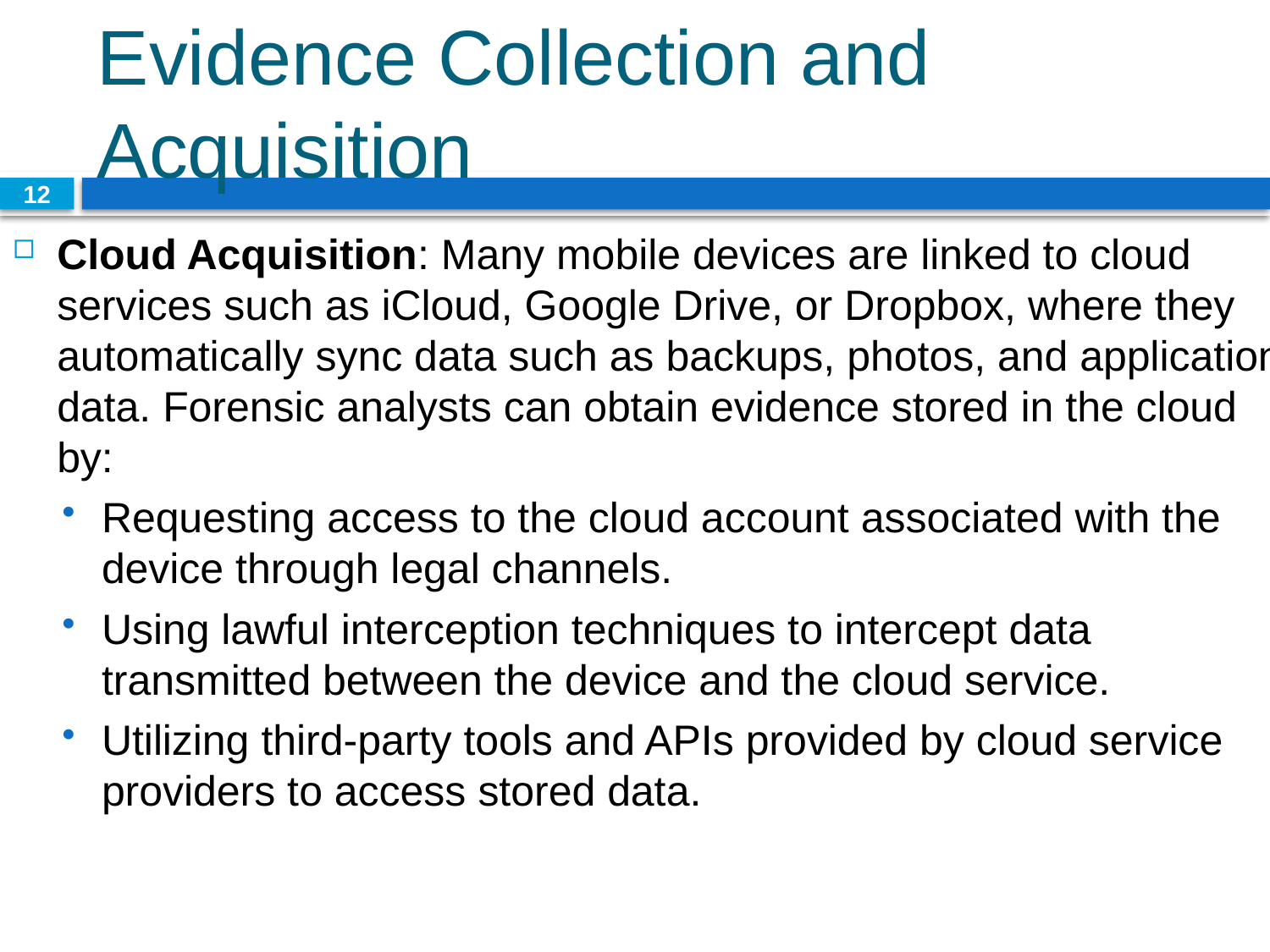

# Evidence Collection and Acquisition
12
Cloud Acquisition: Many mobile devices are linked to cloud services such as iCloud, Google Drive, or Dropbox, where they automatically sync data such as backups, photos, and application data. Forensic analysts can obtain evidence stored in the cloud by:
Requesting access to the cloud account associated with the device through legal channels.
Using lawful interception techniques to intercept data transmitted between the device and the cloud service.
Utilizing third-party tools and APIs provided by cloud service providers to access stored data.